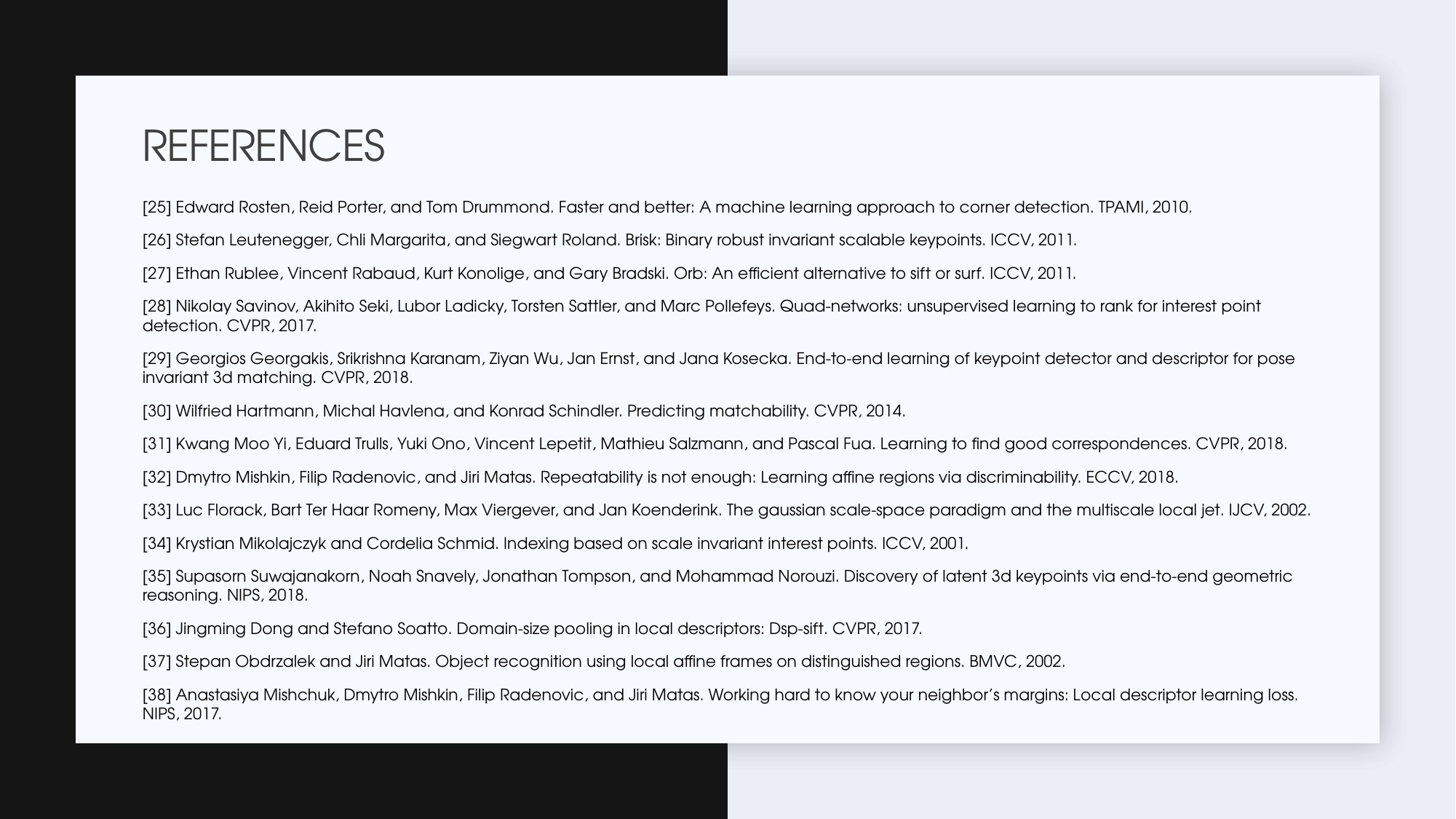

# References
[25] Edward Rosten, Reid Porter, and Tom Drummond. Faster and better: A machine learning approach to corner detection. TPAMI, 2010.
[26] Stefan Leutenegger, Chli Margarita, and Siegwart Roland. Brisk: Binary robust invariant scalable keypoints. ICCV, 2011.
[27] Ethan Rublee, Vincent Rabaud, Kurt Konolige, and Gary Bradski. Orb: An efficient alternative to sift or surf. ICCV, 2011.
[28] Nikolay Savinov, Akihito Seki, Lubor Ladicky, Torsten Sattler, and Marc Pollefeys. Quad-networks: unsupervised learning to rank for interest point detection. CVPR, 2017.
[29] Georgios Georgakis, Srikrishna Karanam, Ziyan Wu, Jan Ernst, and Jana Kosecka. End-to-end learning of keypoint detector and descriptor for pose invariant 3d matching. CVPR, 2018.
[30] Wilfried Hartmann, Michal Havlena, and Konrad Schindler. Predicting matchability. CVPR, 2014.
[31] Kwang Moo Yi, Eduard Trulls, Yuki Ono, Vincent Lepetit, Mathieu Salzmann, and Pascal Fua. Learning to find good correspondences. CVPR, 2018.
[32] Dmytro Mishkin, Filip Radenovic, and Jiri Matas. Repeatability is not enough: Learning affine regions via discriminability. ECCV, 2018.
[33] Luc Florack, Bart Ter Haar Romeny, Max Viergever, and Jan Koenderink. The gaussian scale-space paradigm and the multiscale local jet. IJCV, 2002.
[34] Krystian Mikolajczyk and Cordelia Schmid. Indexing based on scale invariant interest points. ICCV, 2001.
[35] Supasorn Suwajanakorn, Noah Snavely, Jonathan Tompson, and Mohammad Norouzi. Discovery of latent 3d keypoints via end-to-end geometric reasoning. NIPS, 2018.
[36] Jingming Dong and Stefano Soatto. Domain-size pooling in local descriptors: Dsp-sift. CVPR, 2017.
[37] Stepan Obdrzalek and Jiri Matas. Object recognition using local affine frames on distinguished regions. BMVC, 2002.
[38] Anastasiya Mishchuk, Dmytro Mishkin, Filip Radenovic, and Jiri Matas. Working hard to know your neighbor’s margins: Local descriptor learning loss. NIPS, 2017.